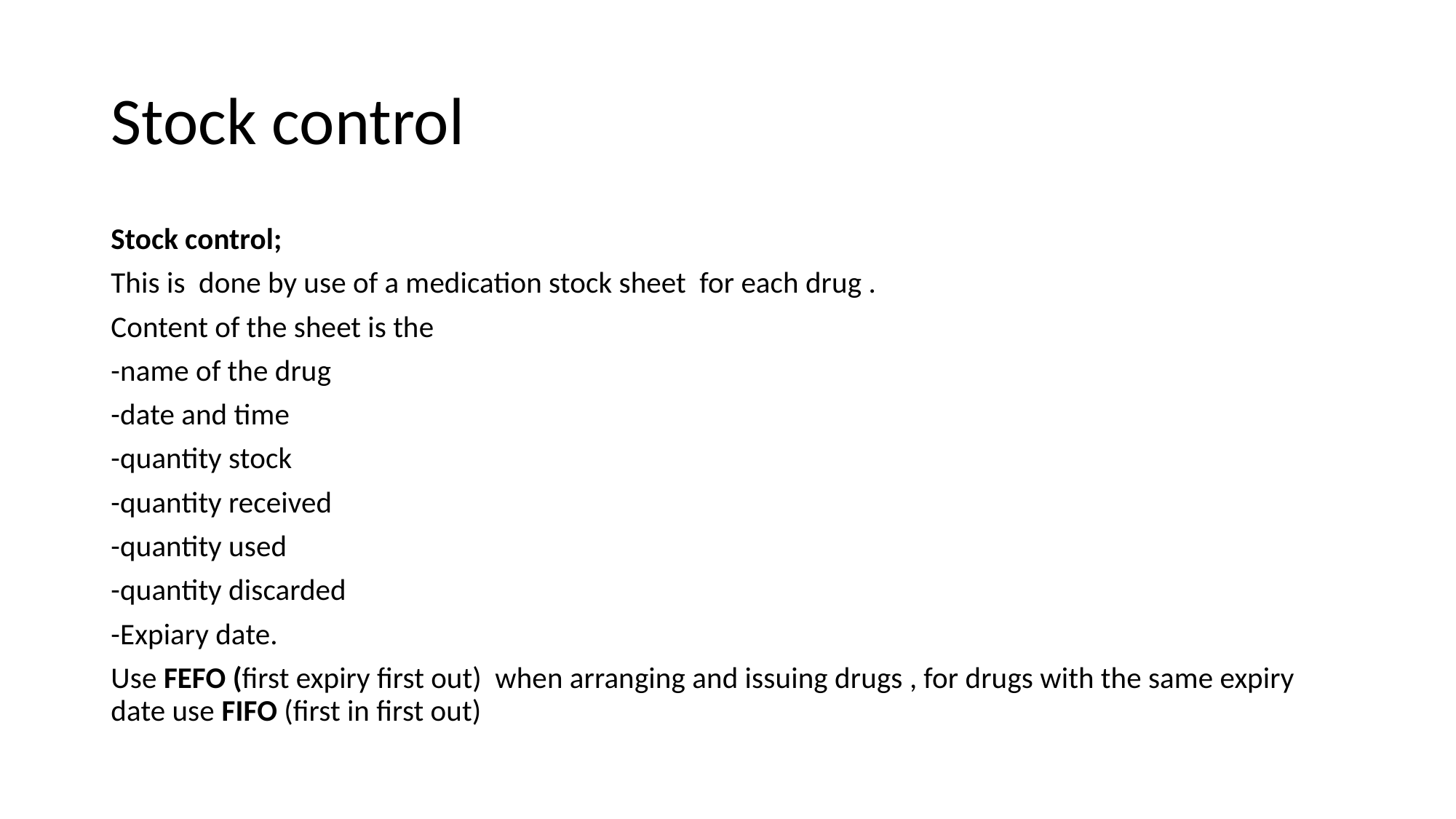

# Stock control
Stock control;
This is  done by use of a medication stock sheet  for each drug .
Content of the sheet is the
-name of the drug
-date and time
-quantity stock
-quantity received
-quantity used
-quantity discarded
-Expiary date.
Use FEFO (first expiry first out)  when arranging and issuing drugs , for drugs with the same expiry date use FIFO (first in first out)